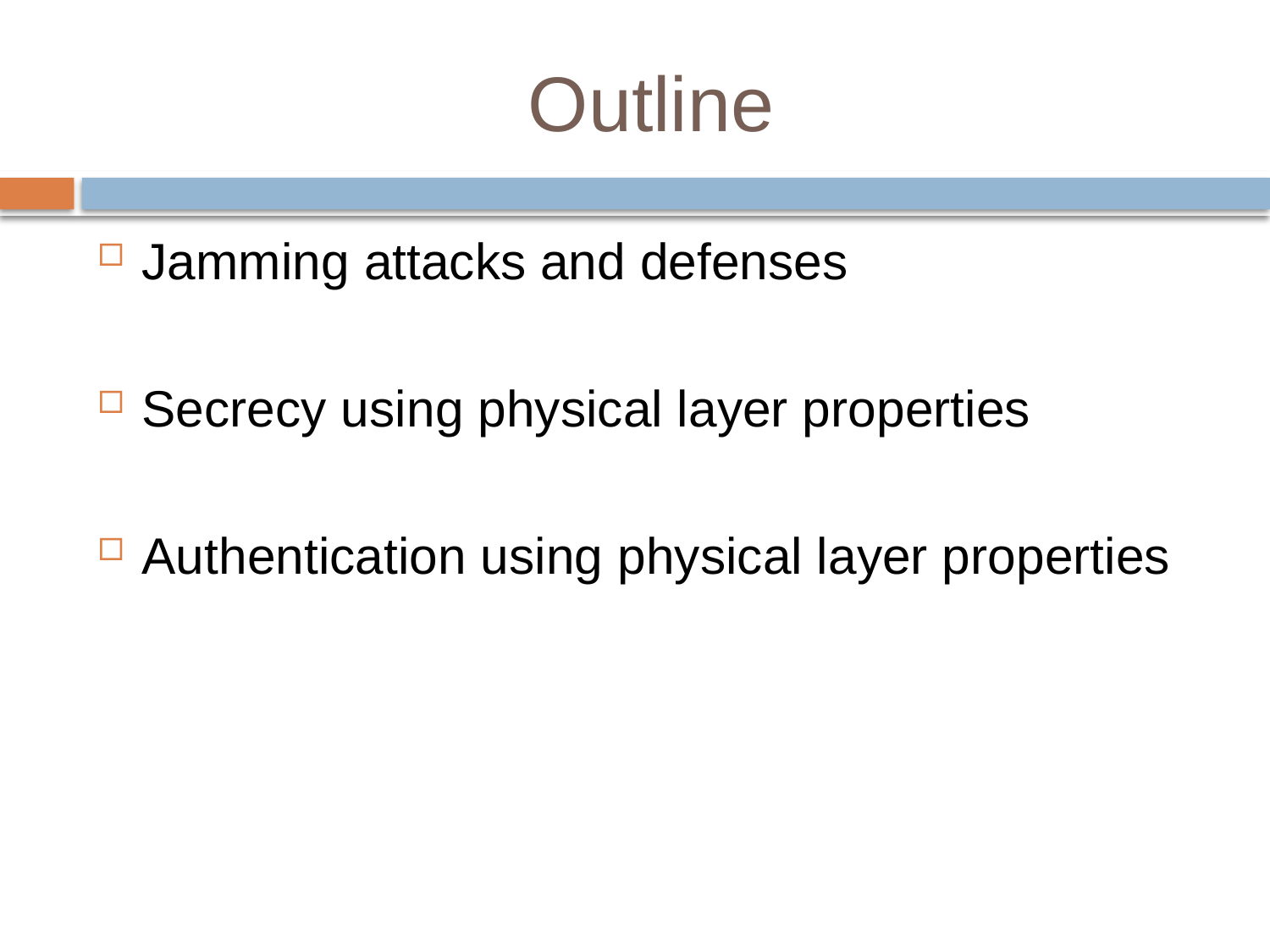

# Outline
Jamming attacks and defenses

Secrecy using physical layer properties

Authentication using physical layer properties